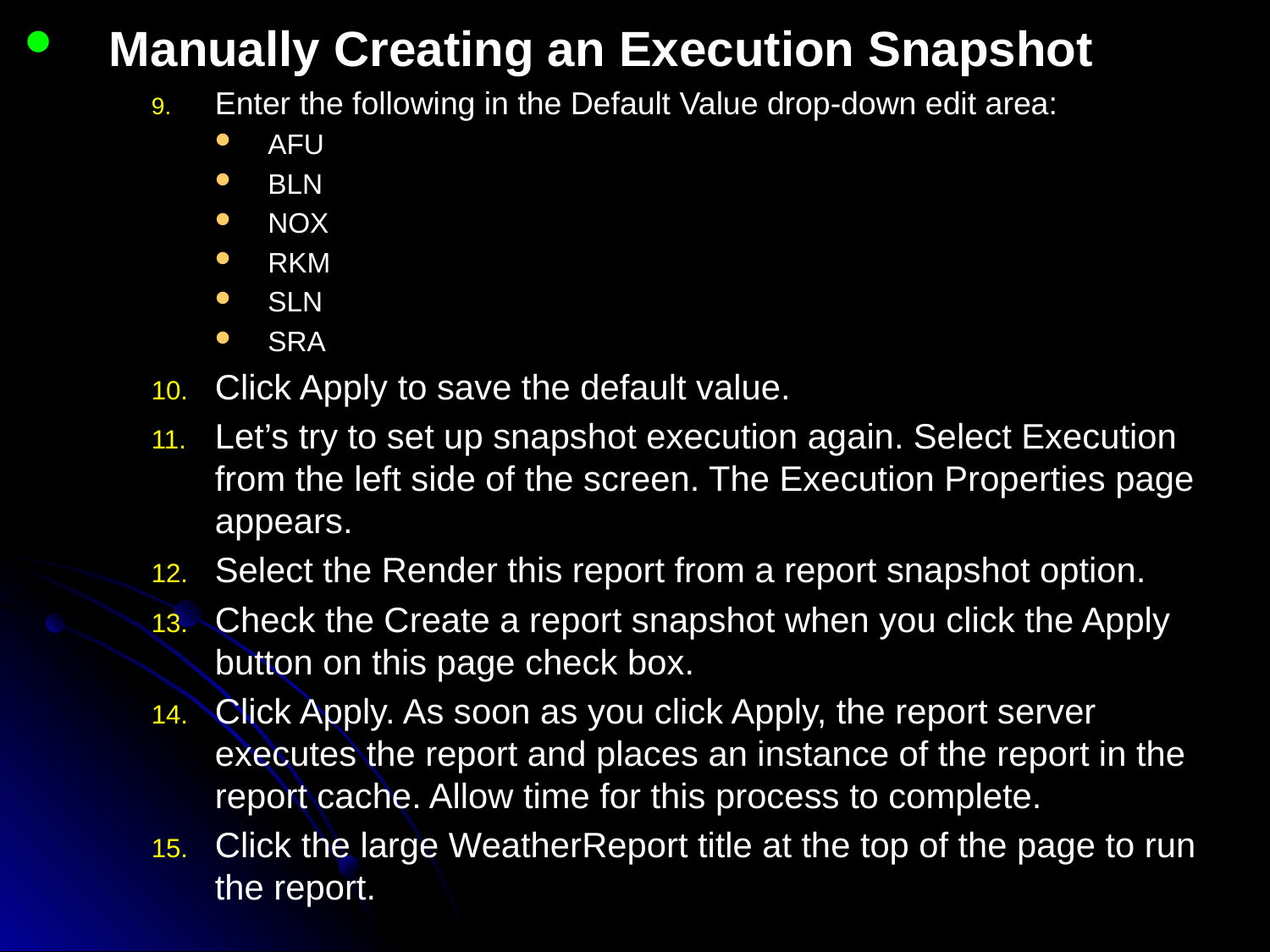

Manually Creating an Execution Snapshot
Enter the following in the Default Value drop-down edit area:
AFU
BLN
NOX
RKM
SLN
SRA
Click Apply to save the default value.
Let’s try to set up snapshot execution again. Select Execution from the left side of the screen. The Execution Properties page appears.
Select the Render this report from a report snapshot option.
Check the Create a report snapshot when you click the Apply button on this page check box.
Click Apply. As soon as you click Apply, the report server executes the report and places an instance of the report in the report cache. Allow time for this process to complete.
Click the large WeatherReport title at the top of the page to run the report.